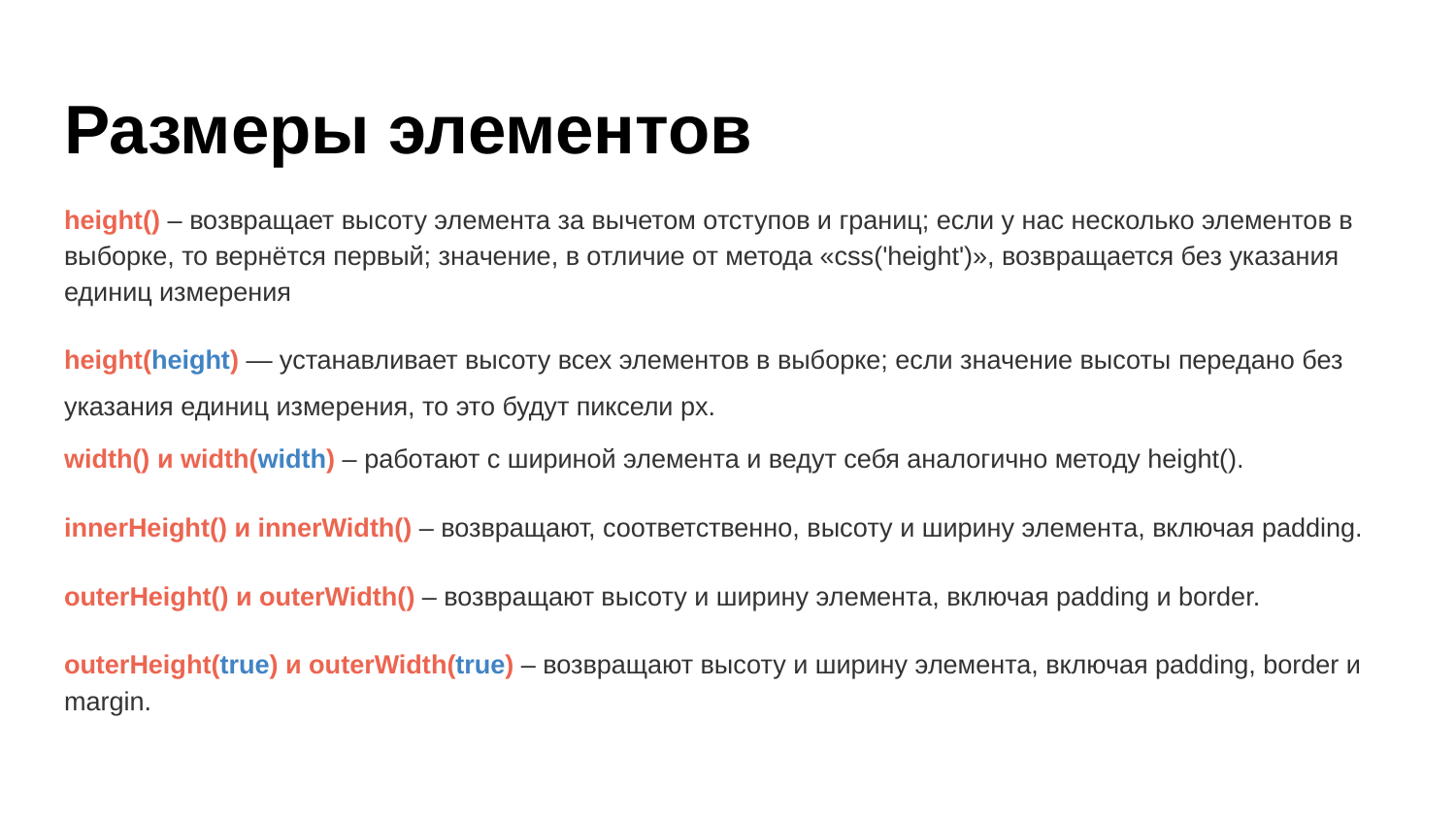

# Размеры элементов
height() – возвращает высоту элемента за вычетом отступов и границ; если у нас несколько элементов в выборке, то вернётся первый; значение, в отличие от метода «css('height')», возвращается без указания единиц измерения
height(height) — устанавливает высоту всех элементов в выборке; если значение высоты передано без указания единиц измерения, то это будут пиксели px.
width() и width(width) – работают с шириной элемента и ведут себя аналогично методу height().
innerHeight() и innerWidth() – возвращают, соответственно, высоту и ширину элемента, включая padding.
outerHeight() и outerWidth() – возвращают высоту и ширину элемента, включая padding и border.
outerHeight(true) и outerWidth(true) – возвращают высоту и ширину элемента, включая padding, border и margin.